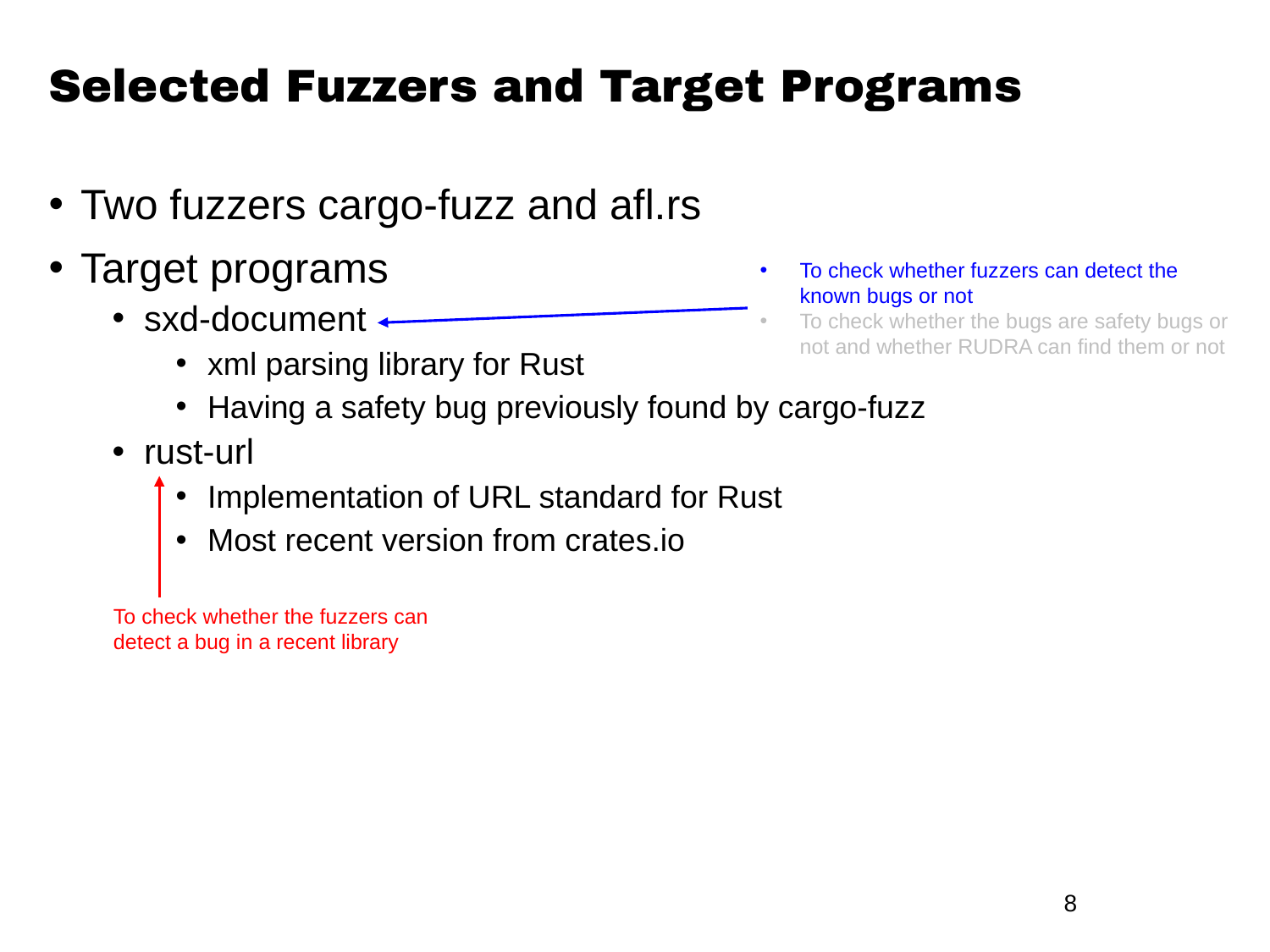

# Selected Fuzzers and Target Programs
Two fuzzers cargo-fuzz and afl.rs
Target programs
sxd-document
xml parsing library for Rust
Having a safety bug previously found by cargo-fuzz
rust-url
Implementation of URL standard for Rust
Most recent version from crates.io
To check whether fuzzers can detect the known bugs or not
To check whether the bugs are safety bugs or not and whether RUDRA can find them or not
To check whether the fuzzers can detect a bug in a recent library